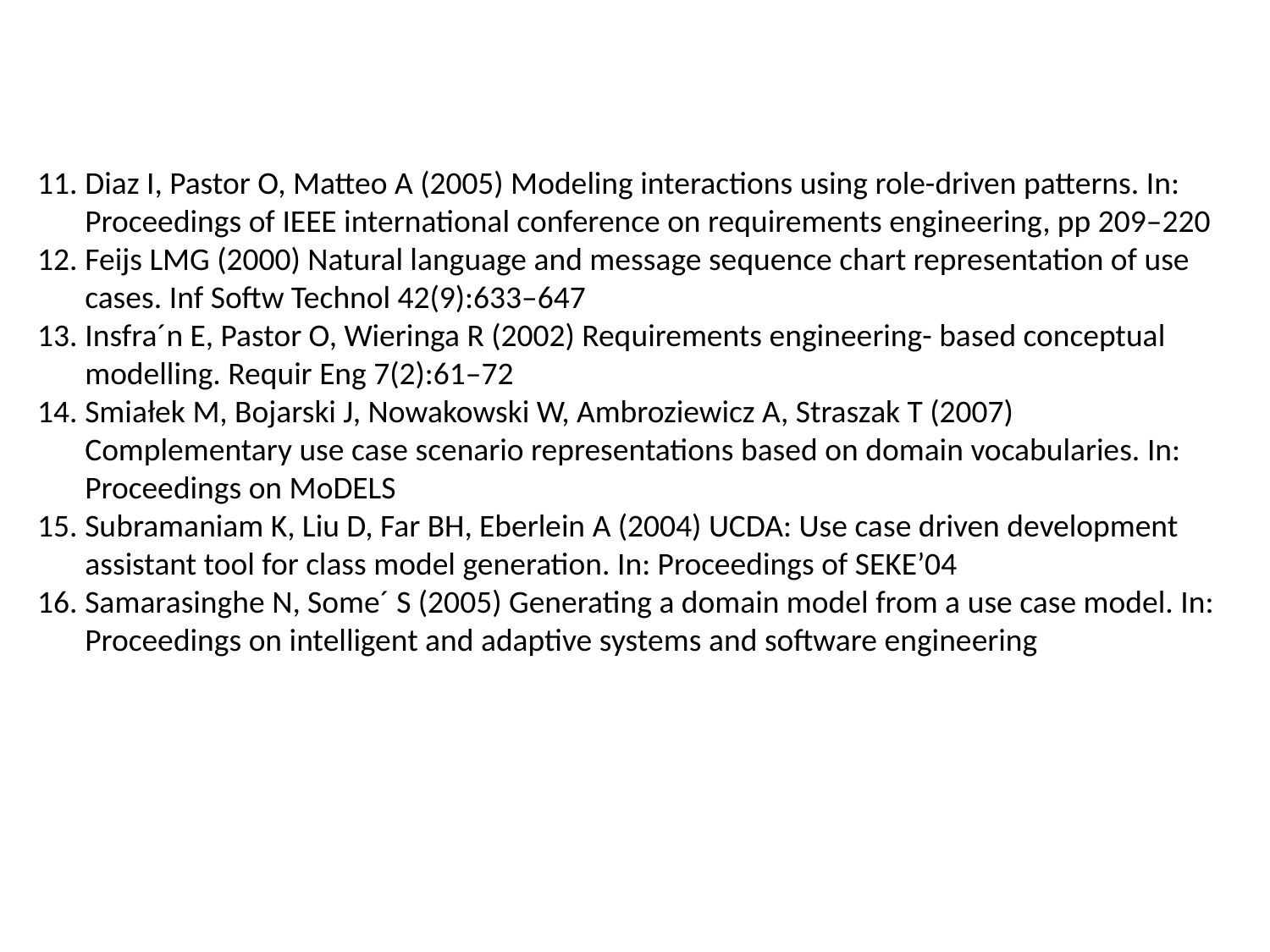

Diaz I, Pastor O, Matteo A (2005) Modeling interactions using role-driven patterns. In: Proceedings of IEEE international conference on requirements engineering, pp 209–220
Feijs LMG (2000) Natural language and message sequence chart representation of use cases. Inf Softw Technol 42(9):633–647
Insfra´n E, Pastor O, Wieringa R (2002) Requirements engineering- based conceptual modelling. Requir Eng 7(2):61–72
Smiałek M, Bojarski J, Nowakowski W, Ambroziewicz A, Straszak T (2007) Complementary use case scenario representations based on domain vocabularies. In: Proceedings on MoDELS
Subramaniam K, Liu D, Far BH, Eberlein A (2004) UCDA: Use case driven development assistant tool for class model generation. In: Proceedings of SEKE’04
Samarasinghe N, Some´ S (2005) Generating a domain model from a use case model. In: Proceedings on intelligent and adaptive systems and software engineering